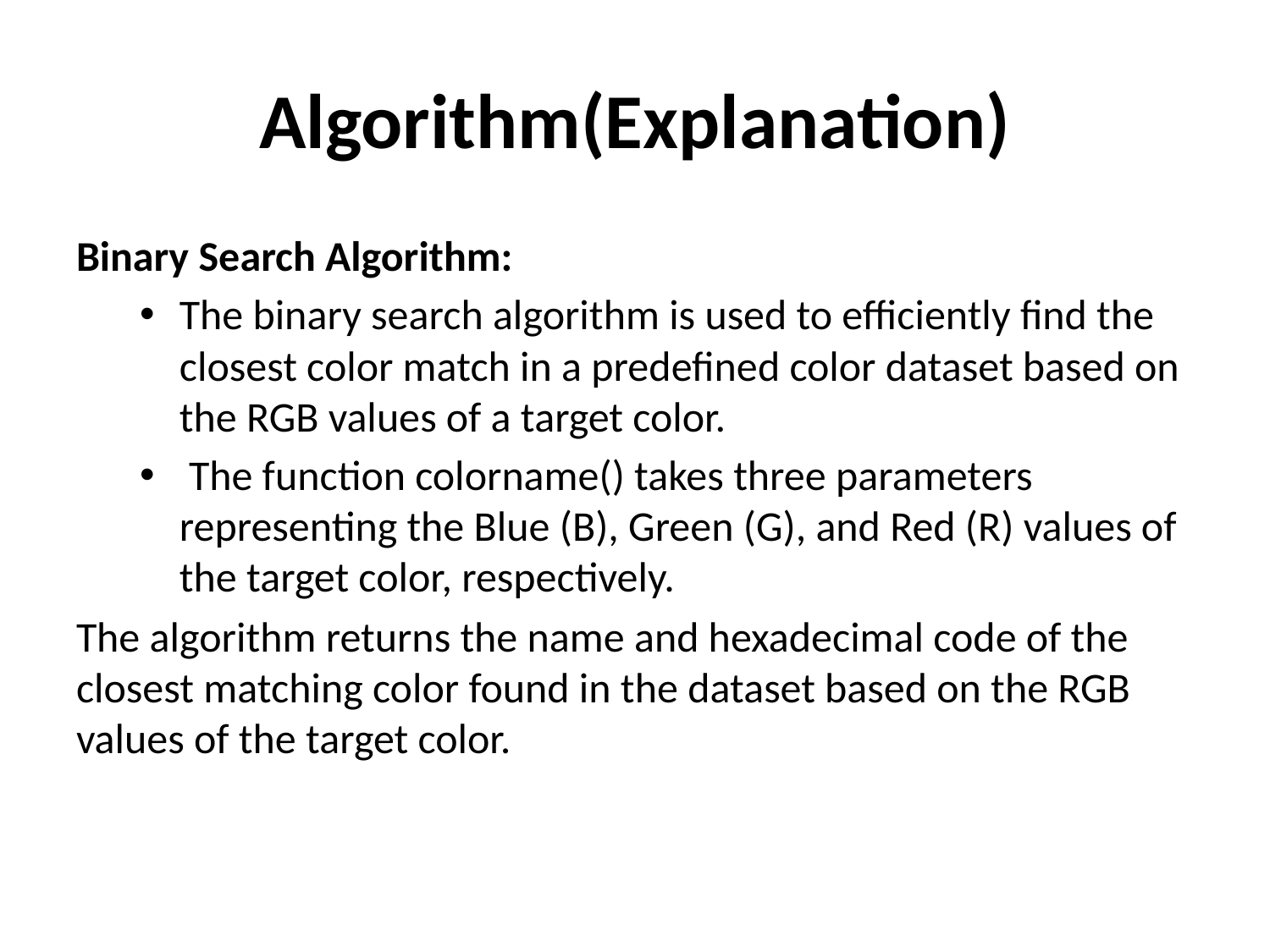

# Algorithm(Explanation)
Binary Search Algorithm:
The binary search algorithm is used to efficiently find the closest color match in a predefined color dataset based on the RGB values of a target color.
 The function colorname() takes three parameters representing the Blue (B), Green (G), and Red (R) values of the target color, respectively.
The algorithm returns the name and hexadecimal code of the closest matching color found in the dataset based on the RGB values of the target color.